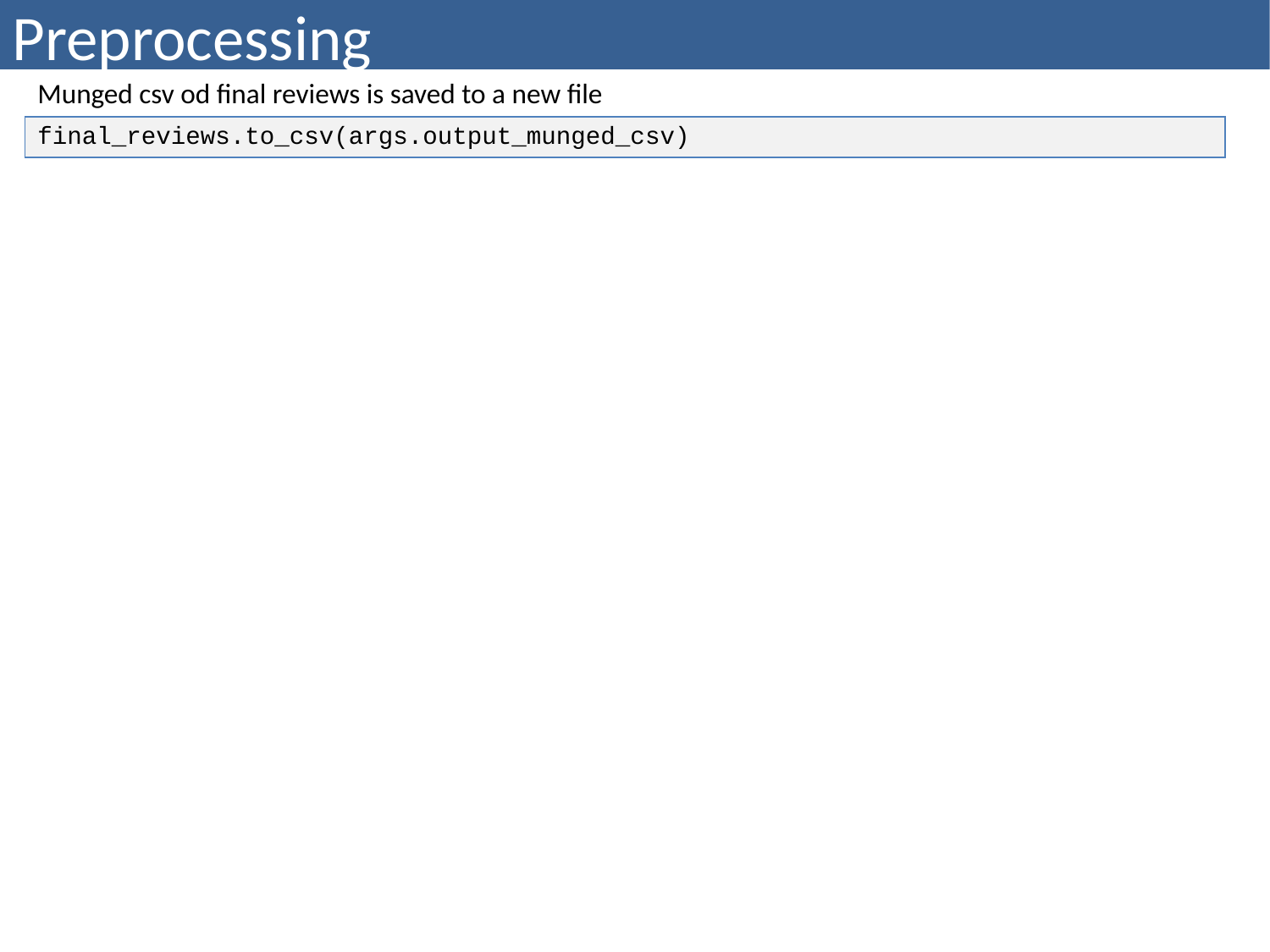

# Preprocessing
| Munged csv od final reviews is saved to a new file |
| --- |
| final\_reviews.to\_csv(args.output\_munged\_csv) |